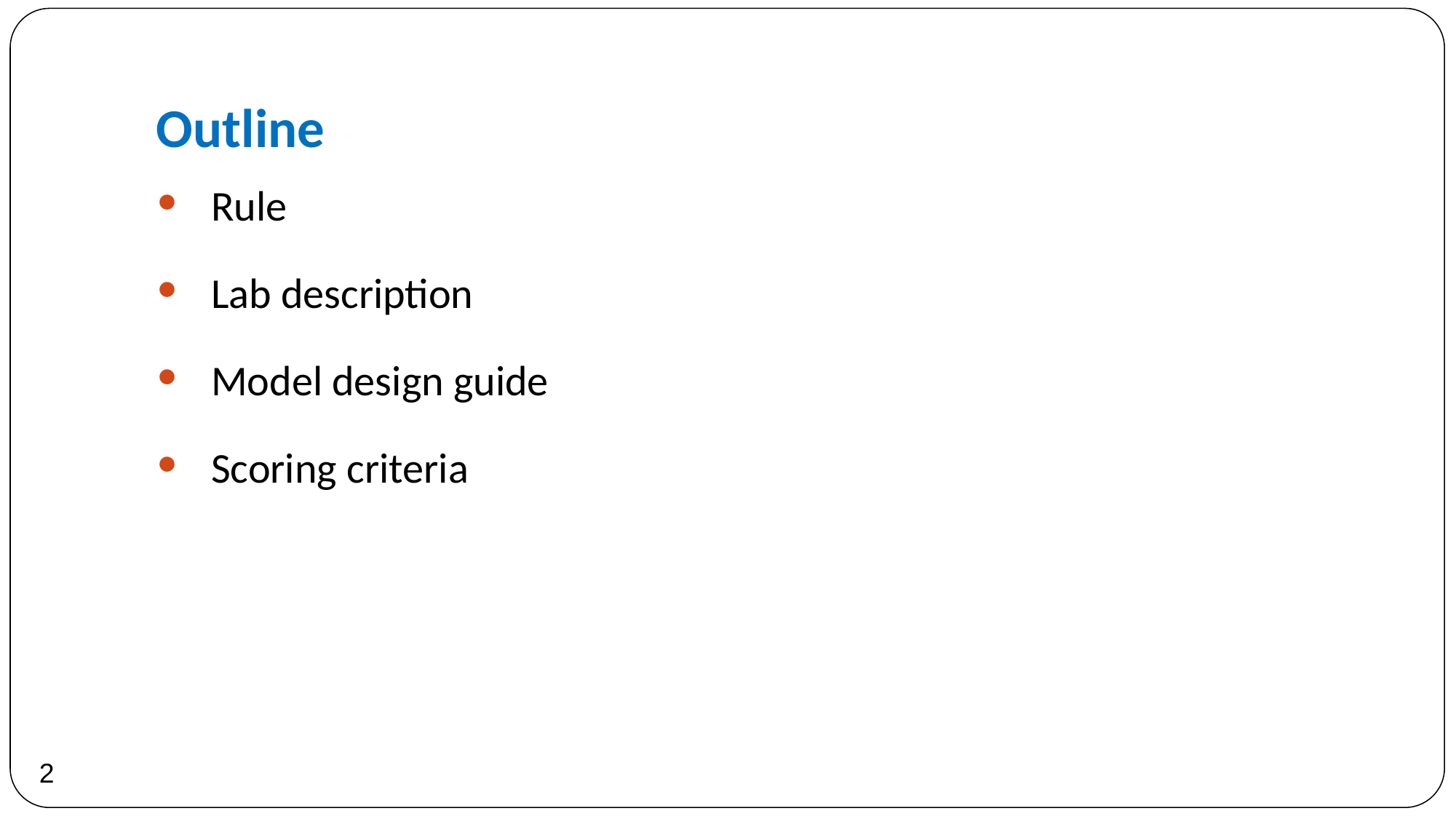

Outline
Rule

Lab description

Model design guide

Scoring criteria